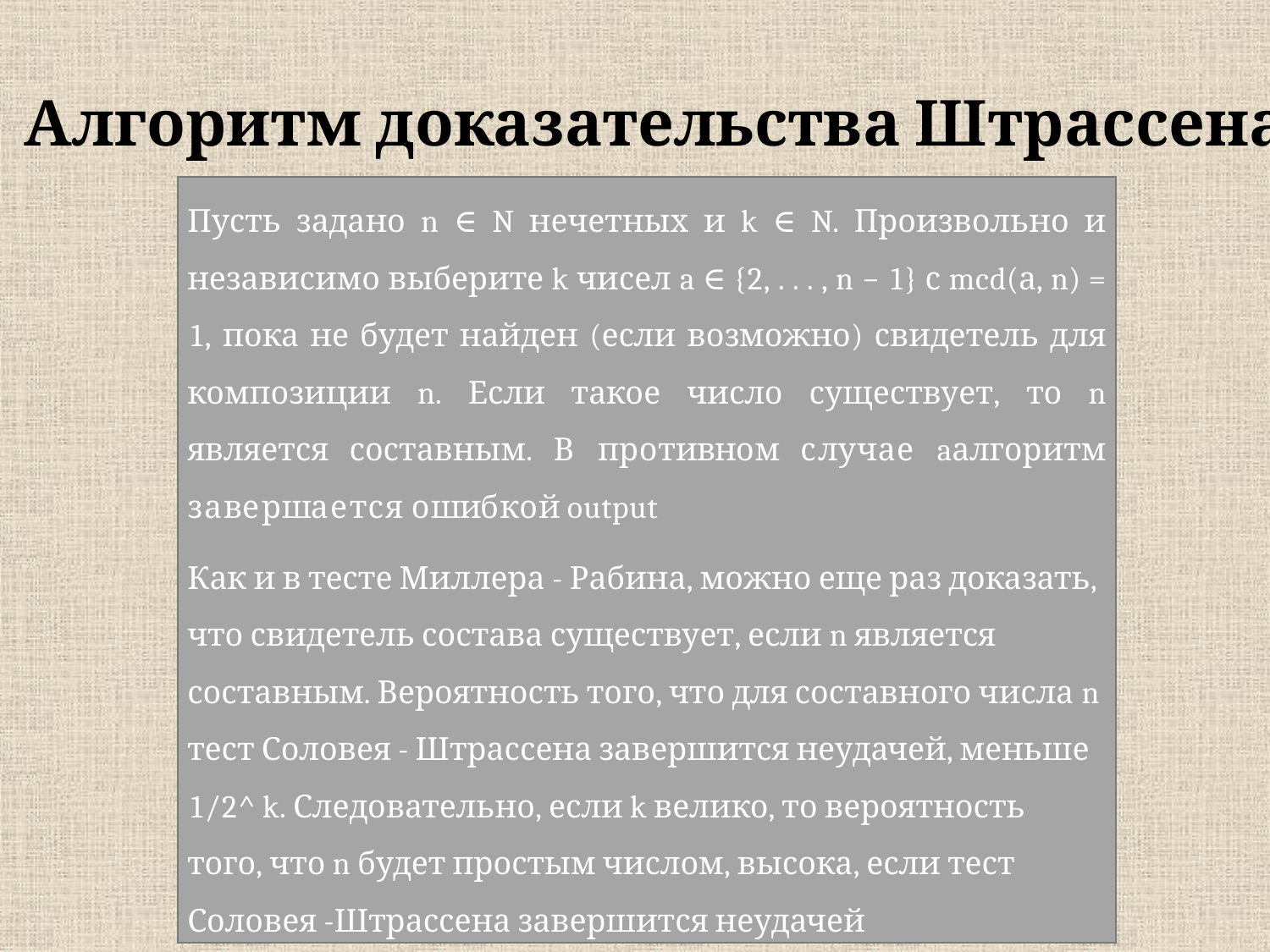

Алгоритм доказательства Штрассена

Пусть задано n ∈ N нечетных и k ∈ N. Произвольно и независимо выберите k чисел a ∈ {2, . . . , n − 1} с mcd(а, n) = 1, пока не будет найден (если возможно) свидетель для композиции n. Если такое число существует, то n является составным. В противном случае aалгоритм завершается ошибкой output
Как и в тесте Миллера - Рабина, можно еще раз доказать, что свидетель состава существует, если n является составным. Вероятность того, что для составного числа n тест Соловея - Штрассена завершится неудачей, меньше 1/2^ k. Следовательно, если k велико, то вероятность того, что n будет простым числом, высока, если тест Соловея -Штрассена завершится неудачей